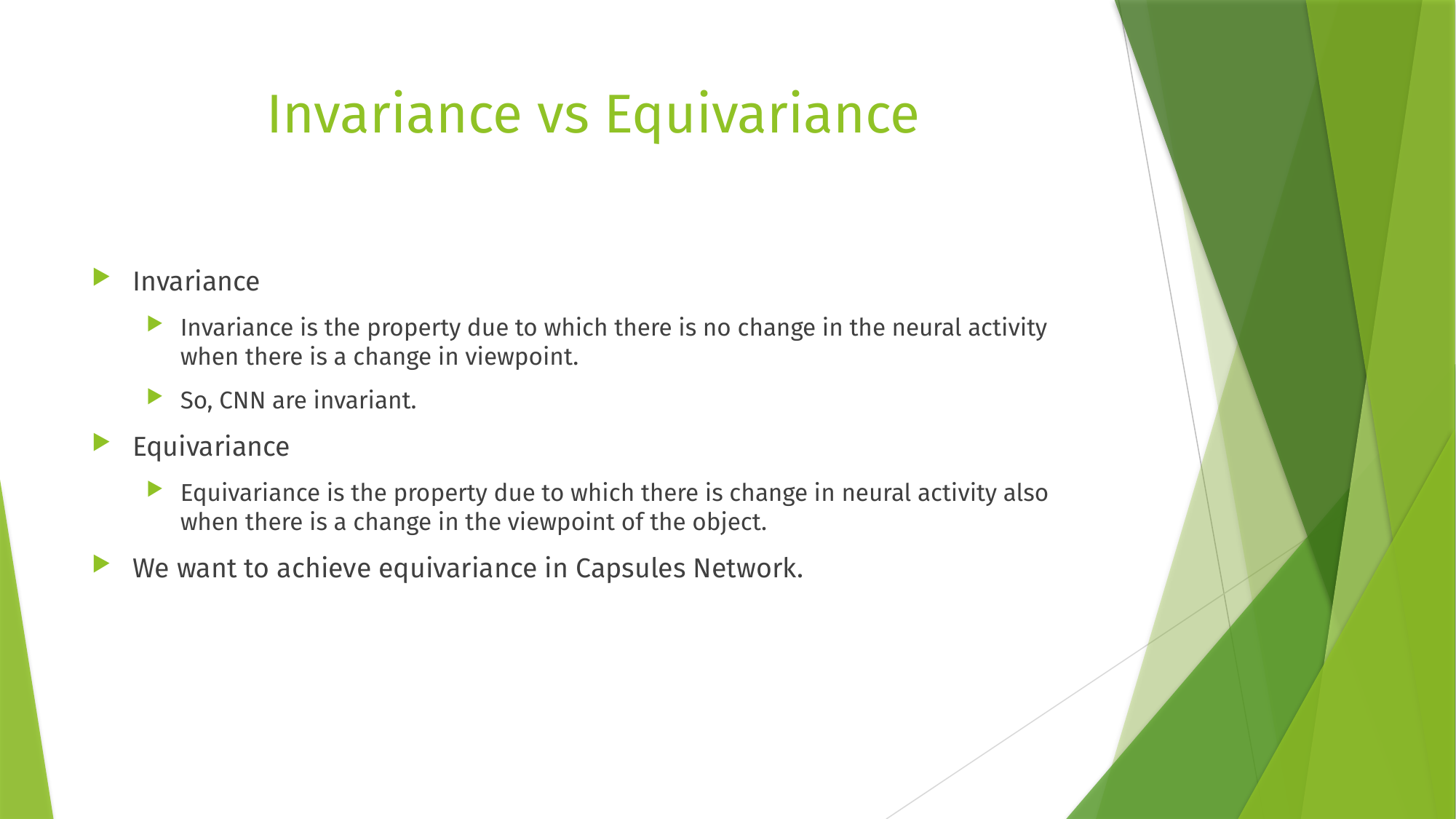

# Invariance vs Equivariance
Invariance
Invariance is the property due to which there is no change in the neural activity when there is a change in viewpoint.
So, CNN are invariant.
Equivariance
Equivariance is the property due to which there is change in neural activity also when there is a change in the viewpoint of the object.
We want to achieve equivariance in Capsules Network.